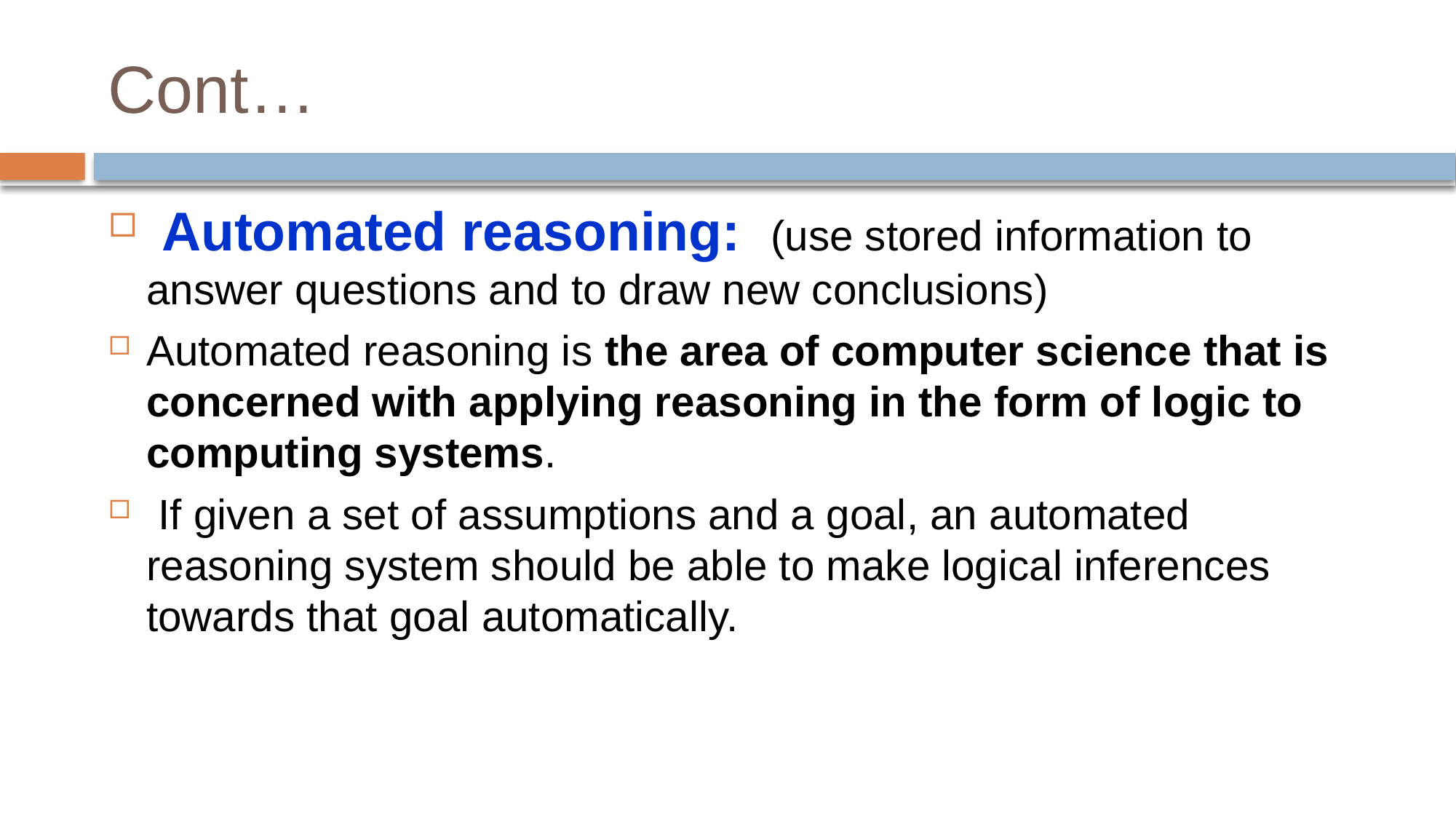

# Cont…
 Automated reasoning:  (use stored information to answer questions and to draw new conclusions)
Automated reasoning is the area of computer science that is concerned with applying reasoning in the form of logic to computing systems.
 If given a set of assumptions and a goal, an automated reasoning system should be able to make logical inferences towards that goal automatically.